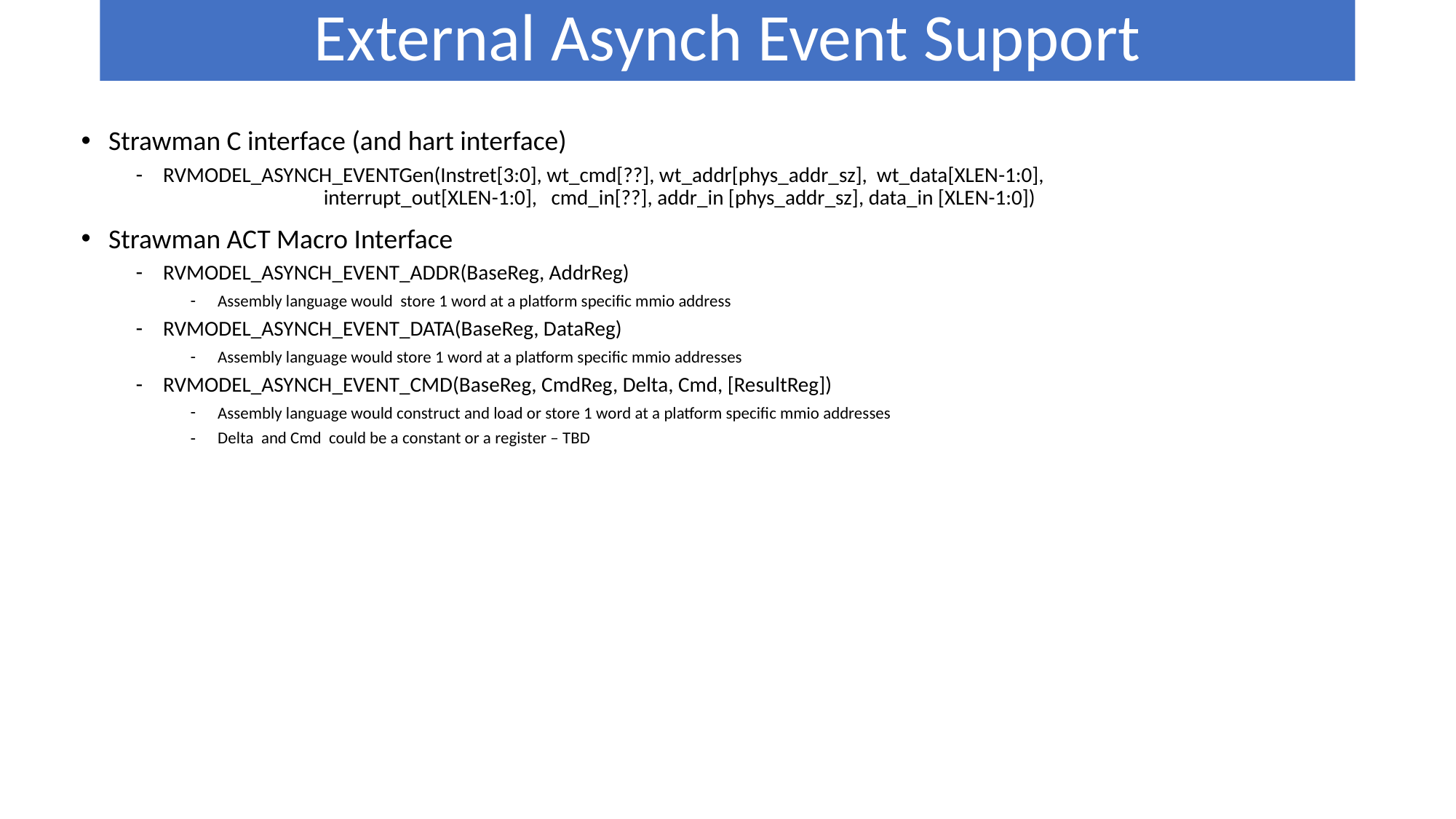

# External Asynch Event Support

Strawman C interface (and hart interface)
RVMODEL_ASYNCH_EVENTGen(Instret[3:0], wt_cmd[??], wt_addr[phys_addr_sz],  wt_data[XLEN-1:0],
                                  interrupt_out[XLEN-1:0],   cmd_in[??], addr_in [phys_addr_sz], data_in [XLEN-1:0])
Strawman ACT Macro Interface
RVMODEL_ASYNCH_EVENT_ADDR(BaseReg, AddrReg)
Assembly language would  store 1 word at a platform specific mmio address
RVMODEL_ASYNCH_EVENT_DATA(BaseReg, DataReg)
Assembly language would store 1 word at a platform specific mmio addresses
RVMODEL_ASYNCH_EVENT_CMD(BaseReg, CmdReg, Delta, Cmd, [ResultReg])
Assembly language would construct and load or store 1 word at a platform specific mmio addresses
Delta  and Cmd  could be a constant or a register – TBD